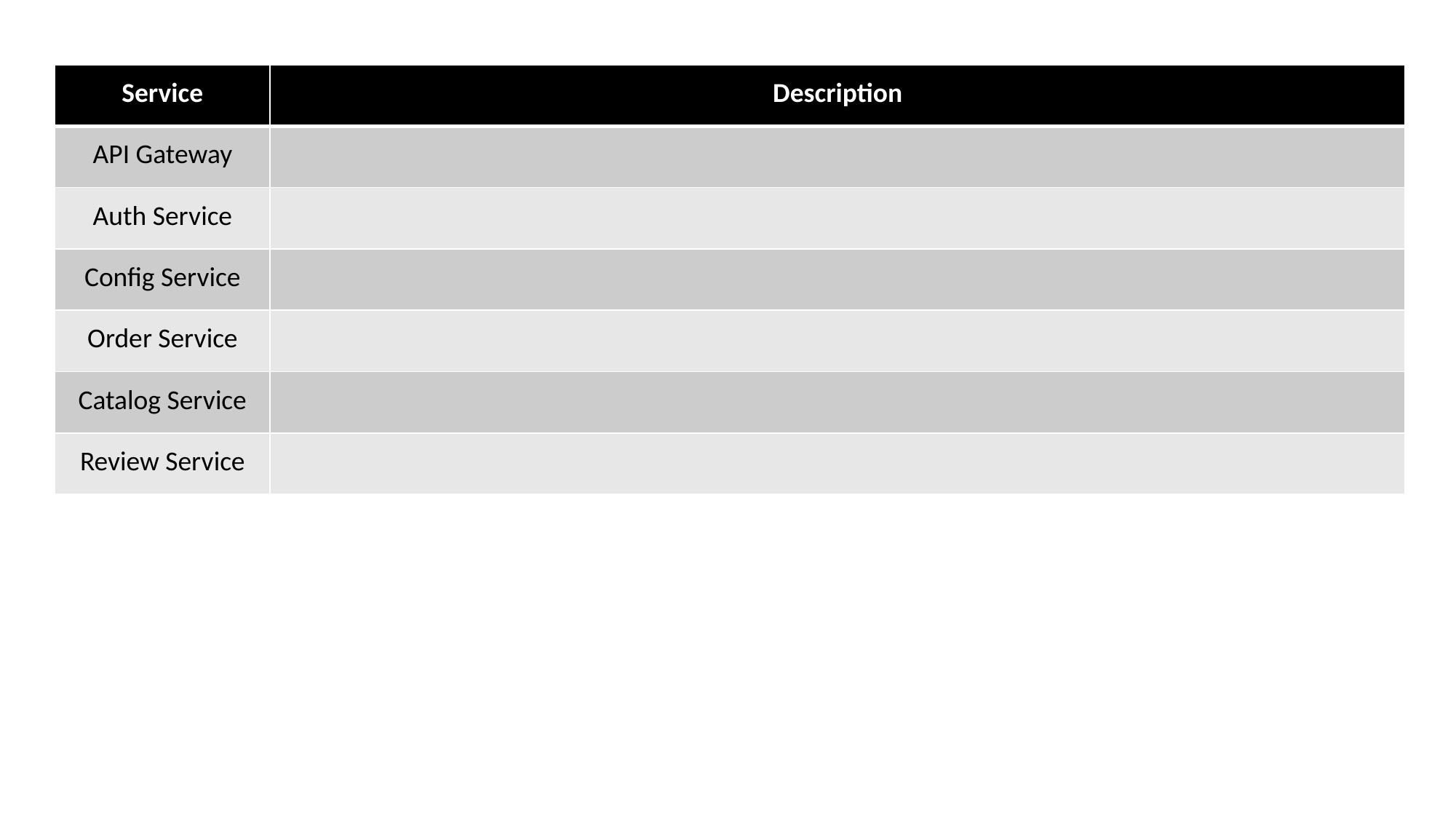

| Service | Description |
| --- | --- |
| API Gateway |  |
| Auth Service |  |
| Config Service |  |
| Order Service |  |
| Catalog Service |  |
| Review Service |  |